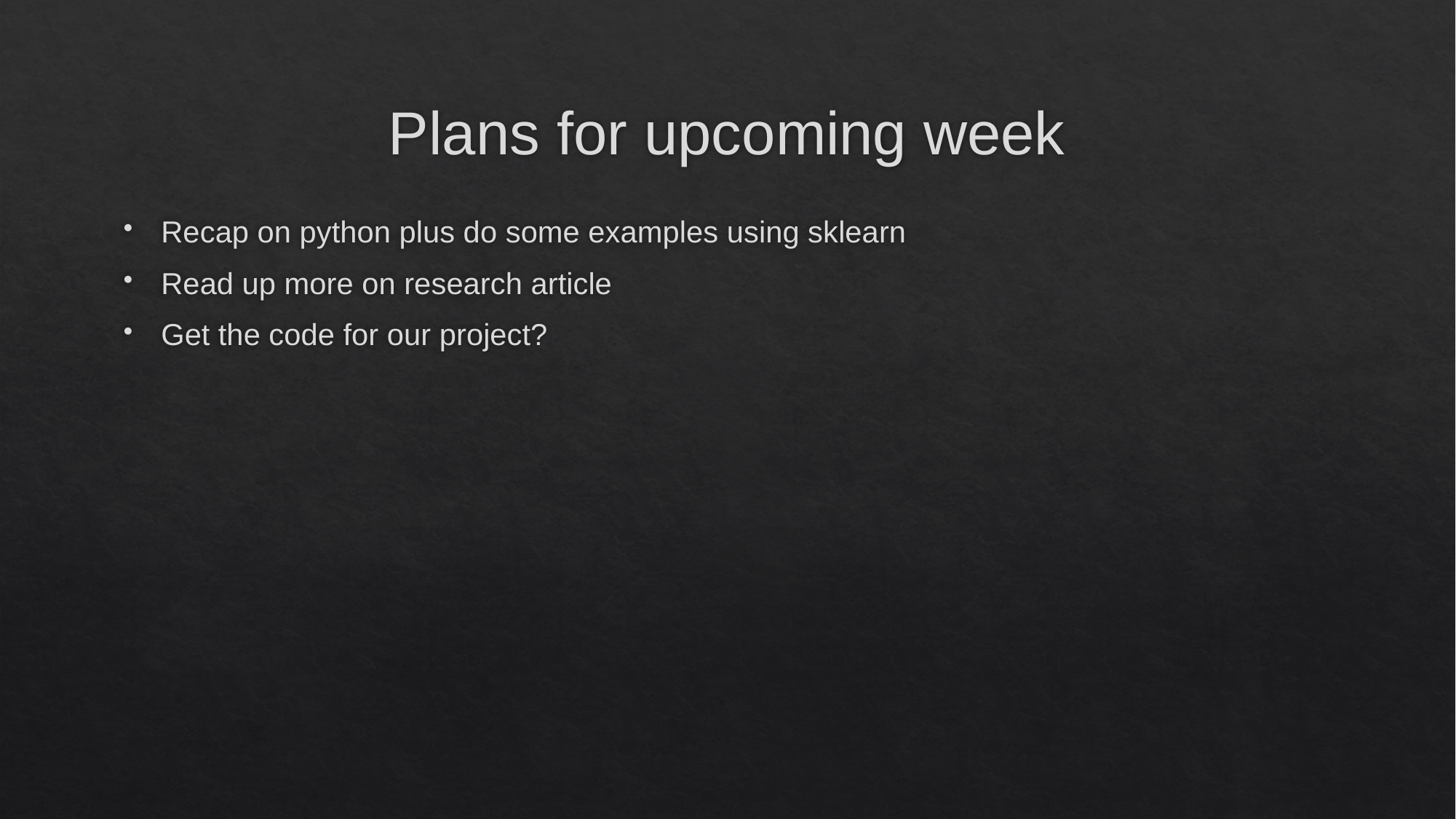

# Plans for upcoming week
Recap on python plus do some examples using sklearn
Read up more on research article
Get the code for our project?